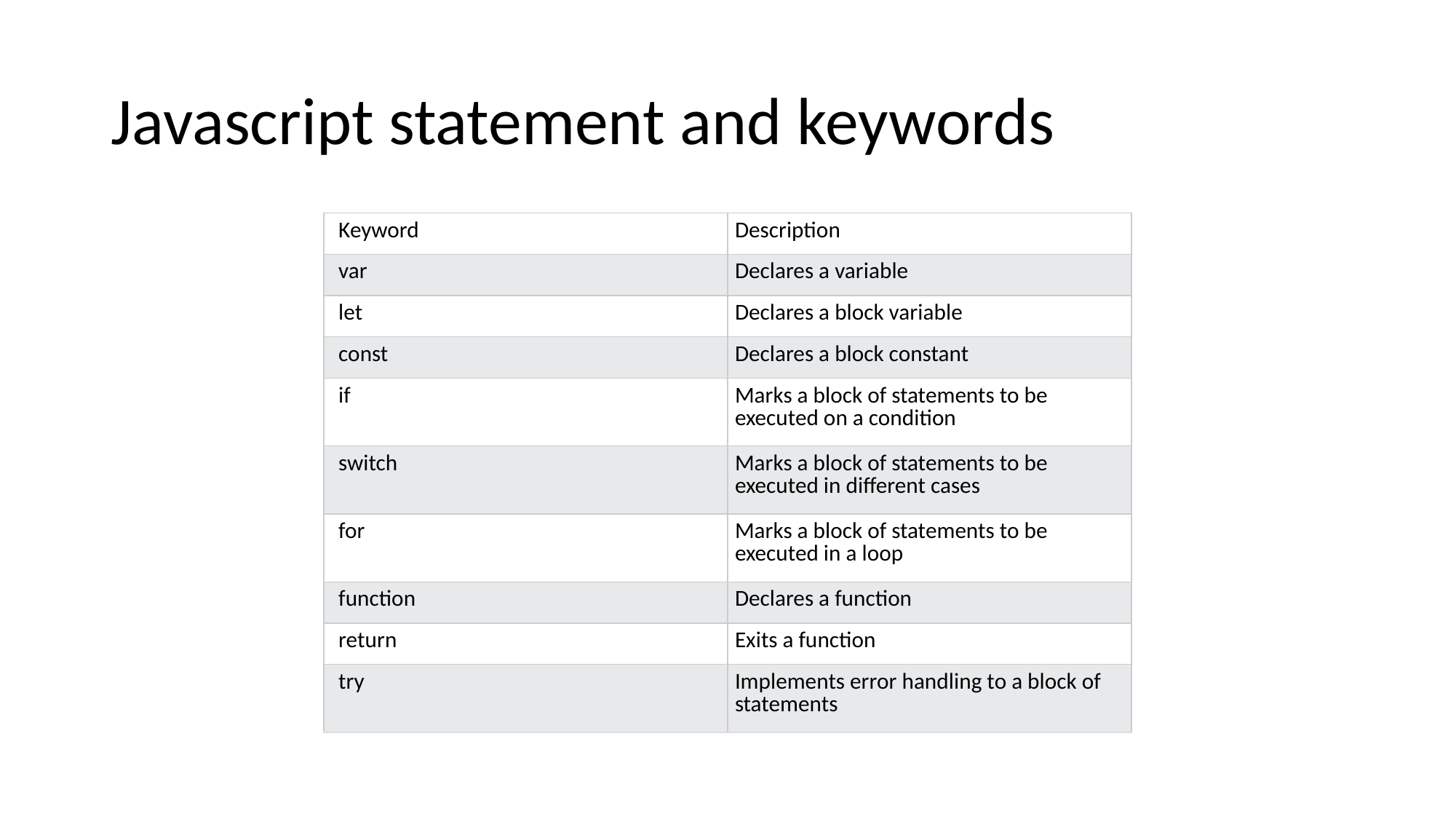

# Javascript statement and keywords
| Keyword | Description |
| --- | --- |
| var | Declares a variable |
| let | Declares a block variable |
| const | Declares a block constant |
| if | Marks a block of statements to be executed on a condition |
| switch | Marks a block of statements to be executed in different cases |
| for | Marks a block of statements to be executed in a loop |
| function | Declares a function |
| return | Exits a function |
| try | Implements error handling to a block of statements |